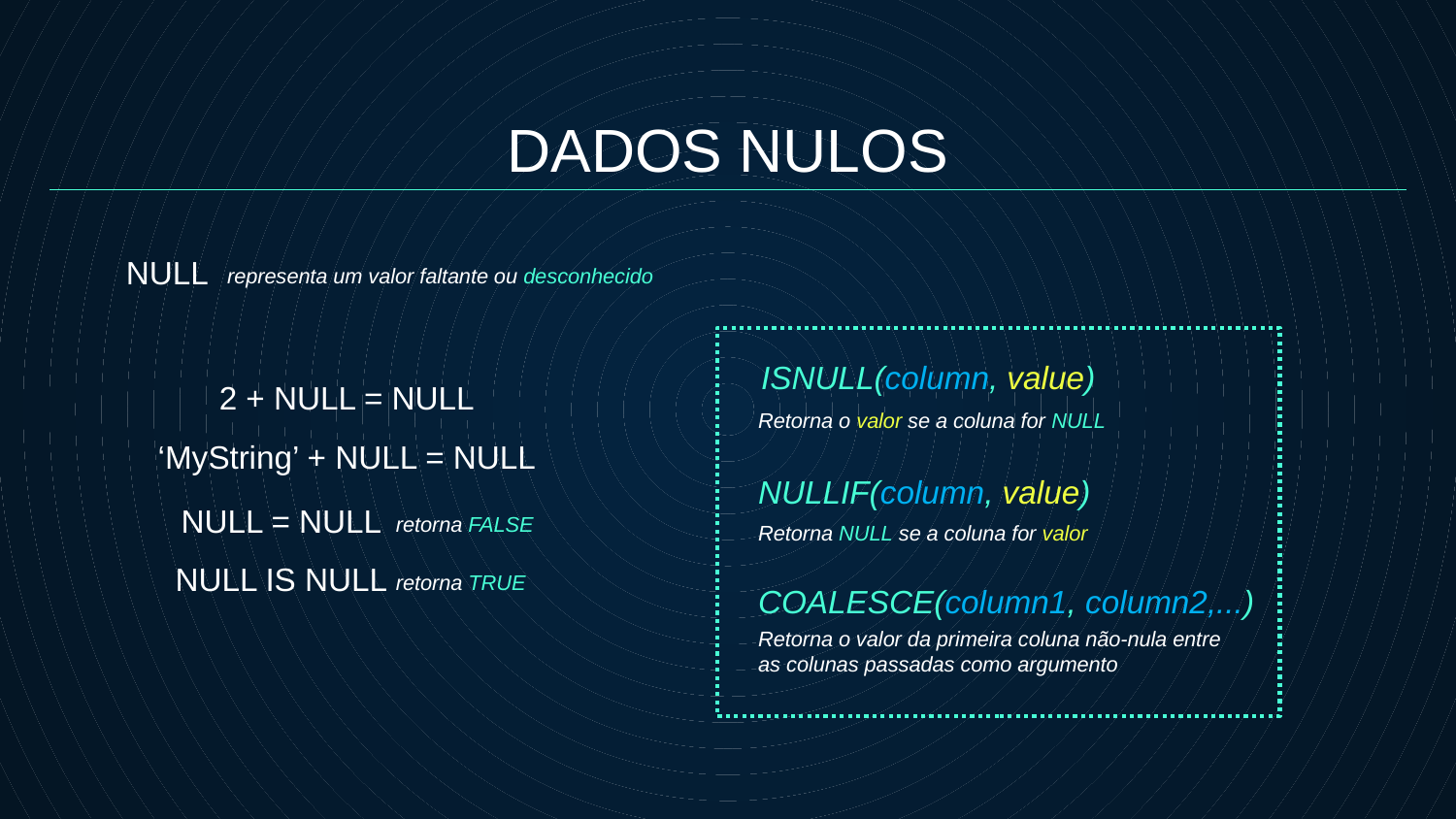

DADOS NULOS
representa um valor faltante ou desconhecido
NULL

ISNULL(column, value)
2 + NULL = NULL
Retorna o valor se a coluna for NULL
‘MyString’ + NULL = NULL
NULLIF(column, value)
retorna FALSE
NULL = NULL
Retorna NULL se a coluna for valor
retorna TRUE
NULL IS NULL
COALESCE(column1, column2,...)
Retorna o valor da primeira coluna não-nula entre as colunas passadas como argumento